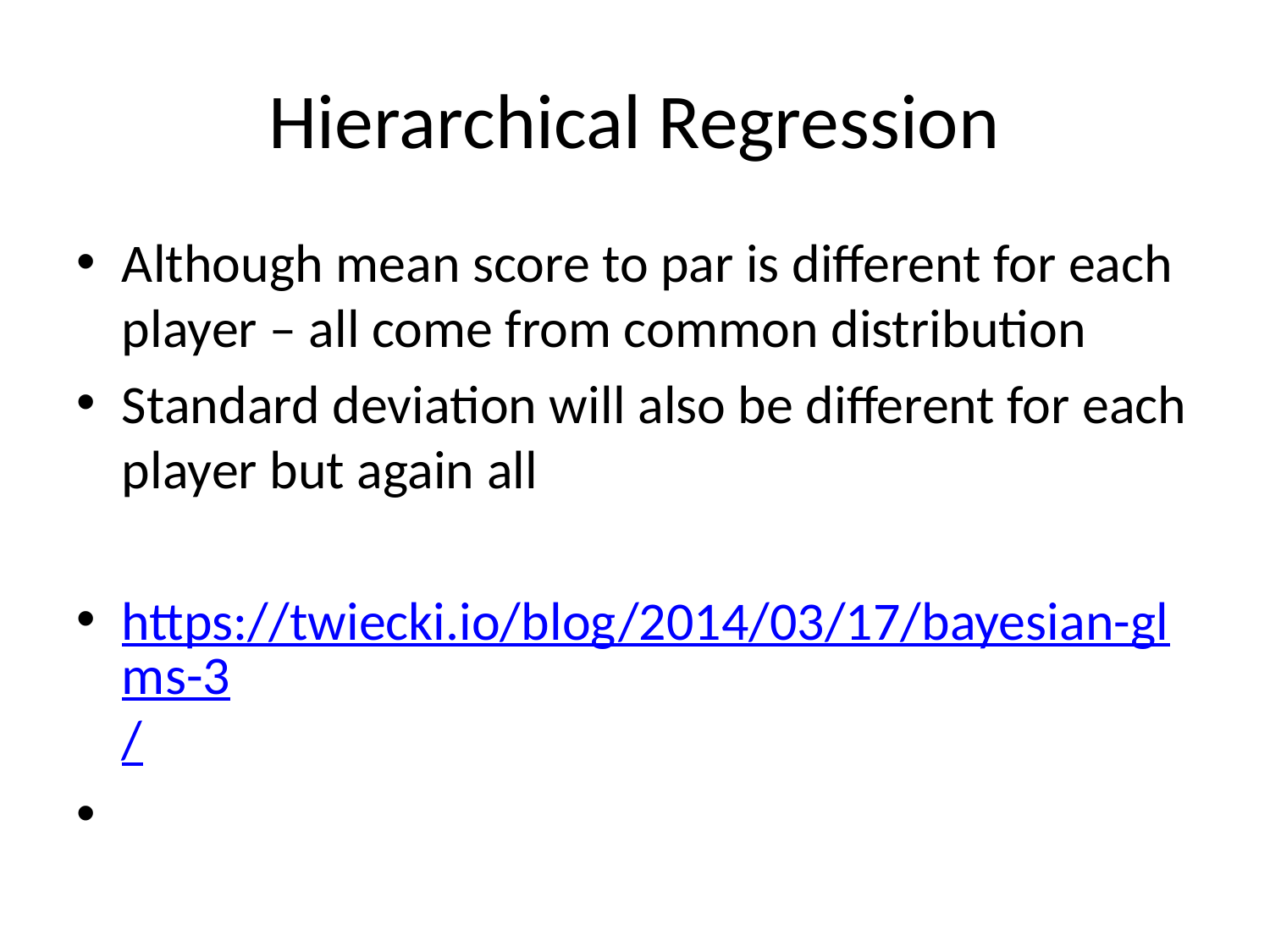

# Hierarchical Regression
Although mean score to par is different for each player – all come from common distribution
Standard deviation will also be different for each player but again all

https://twiecki.io/blog/2014/03/17/bayesian-glms-3/